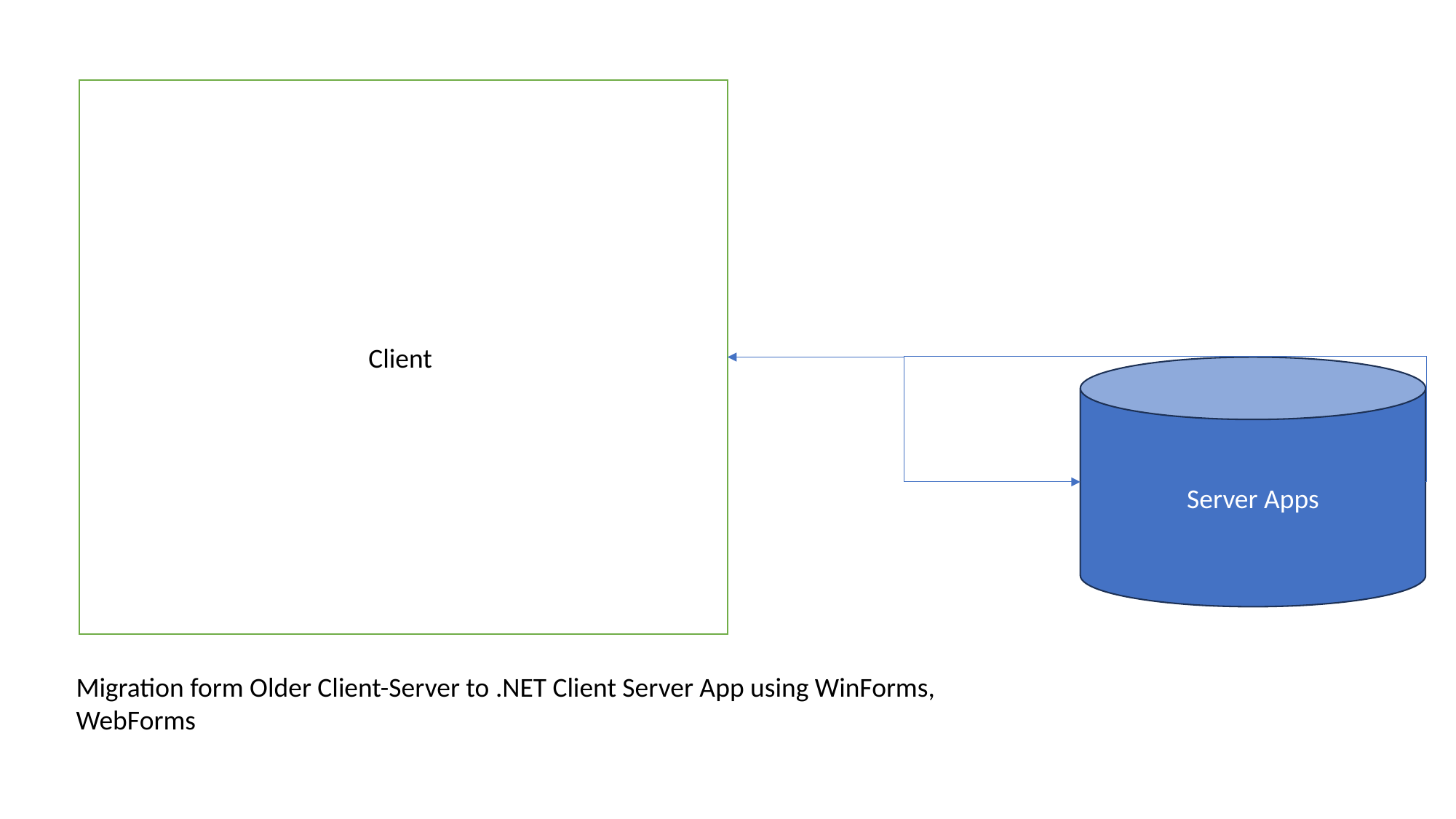

Client
Server Apps
Migration form Older Client-Server to .NET Client Server App using WinForms, WebForms